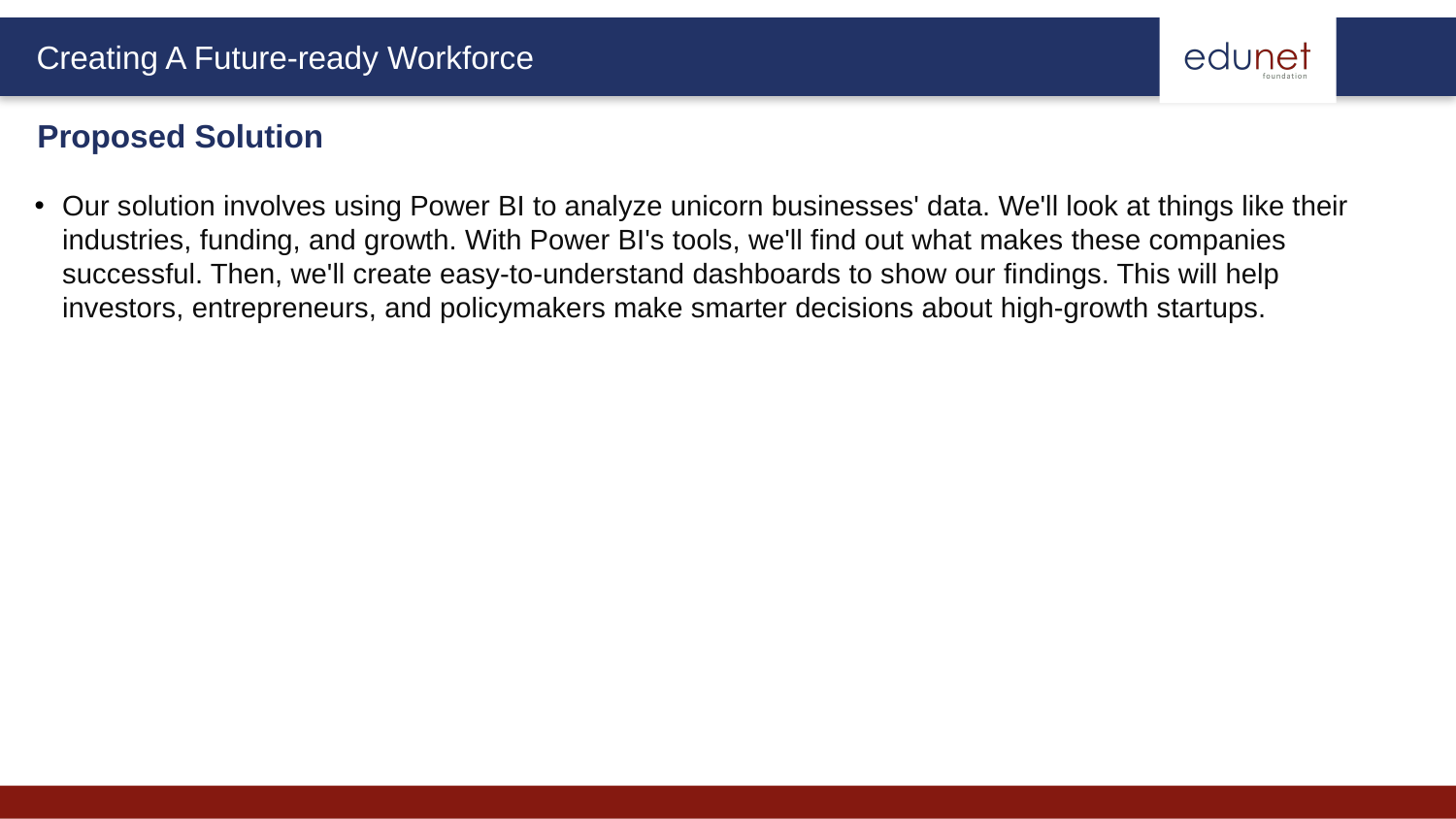

Proposed Solution
Our solution involves using Power BI to analyze unicorn businesses' data. We'll look at things like their industries, funding, and growth. With Power BI's tools, we'll find out what makes these companies successful. Then, we'll create easy-to-understand dashboards to show our findings. This will help investors, entrepreneurs, and policymakers make smarter decisions about high-growth startups.